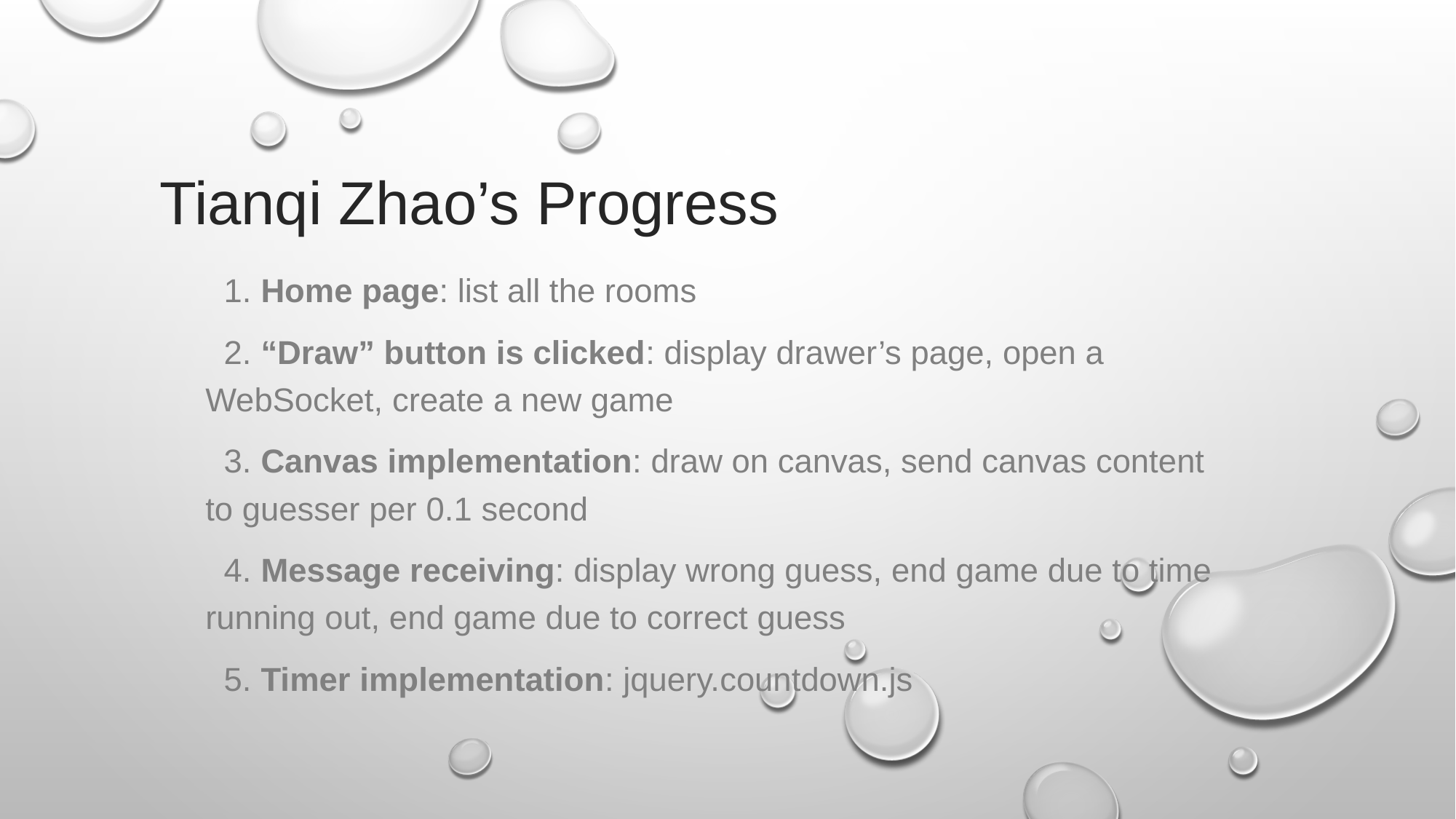

# Tianqi Zhao’s Progress
  1. Home page: list all the rooms
  2. “Draw” button is clicked: display drawer’s page, open a WebSocket, create a new game
  3. Canvas implementation: draw on canvas, send canvas content to guesser per 0.1 second
  4. Message receiving: display wrong guess, end game due to time running out, end game due to correct guess
  5. Timer implementation: jquery.countdown.js